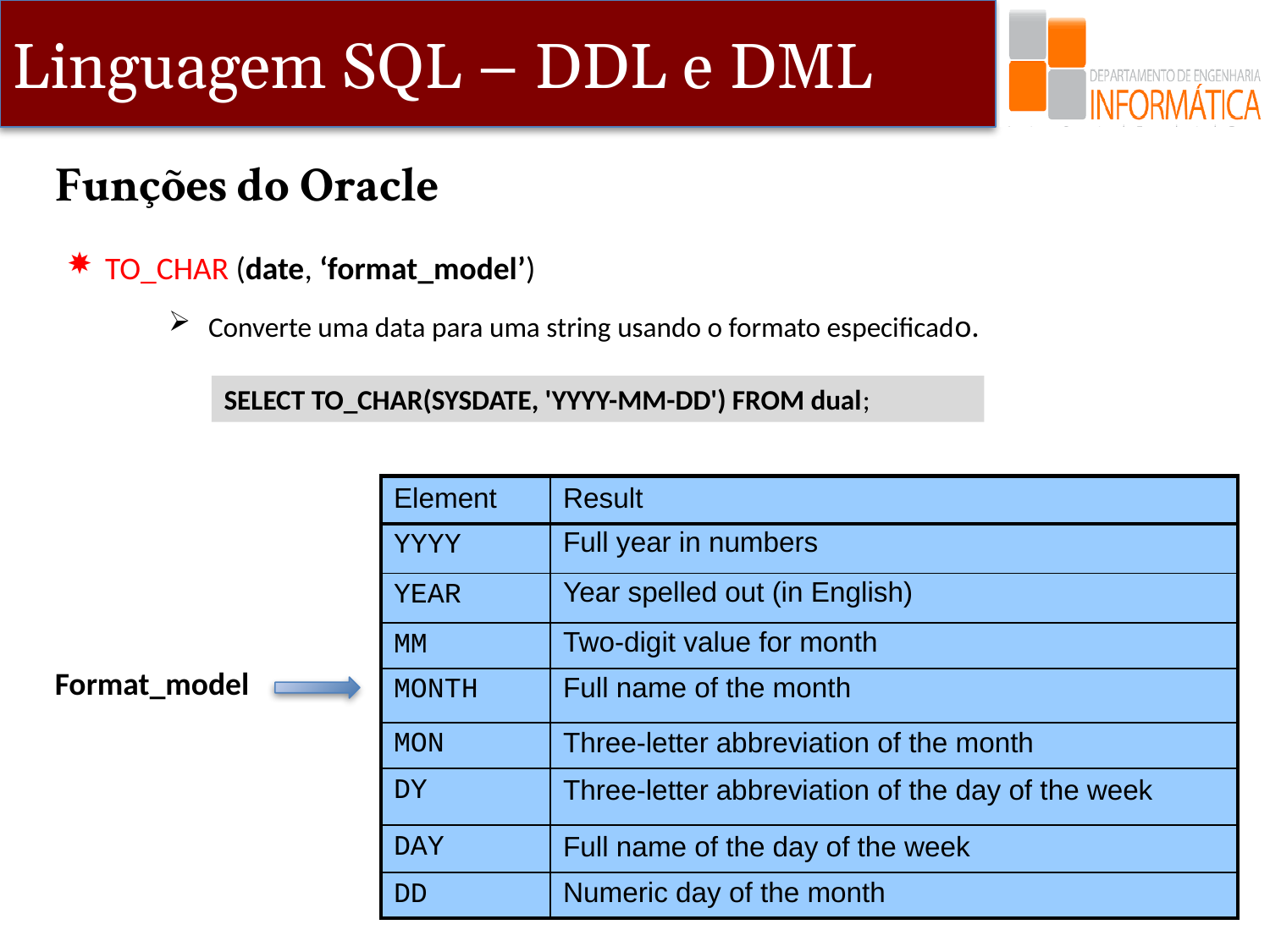

Funções do Oracle
TO_CHAR (date, ‘format_model’)
Converte uma data para uma string usando o formato especificado.
SELECT TO_CHAR(SYSDATE, 'YYYY-MM-DD') FROM dual;
| Element | Result |
| --- | --- |
| YYYY | Full year in numbers |
| YEAR | Year spelled out (in English) |
| MM | Two-digit value for month |
| MONTH | Full name of the month |
| MON | Three-letter abbreviation of the month |
| DY | Three-letter abbreviation of the day of the week |
| DAY | Full name of the day of the week |
| DD | Numeric day of the month |
Format_model